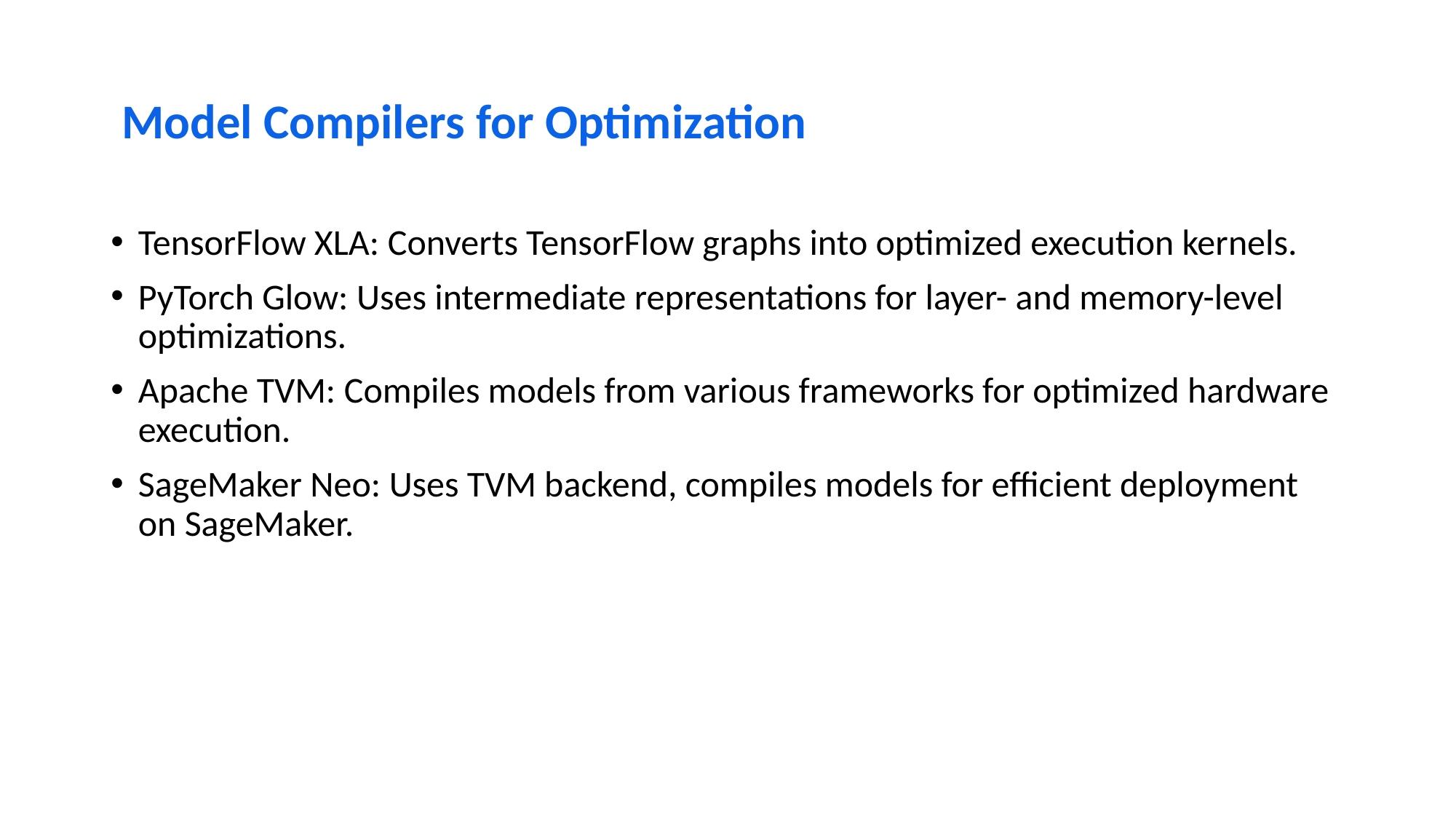

# Model Compilers for Optimization
TensorFlow XLA: Converts TensorFlow graphs into optimized execution kernels.
PyTorch Glow: Uses intermediate representations for layer- and memory-level optimizations.
Apache TVM: Compiles models from various frameworks for optimized hardware execution.
SageMaker Neo: Uses TVM backend, compiles models for efficient deployment on SageMaker.